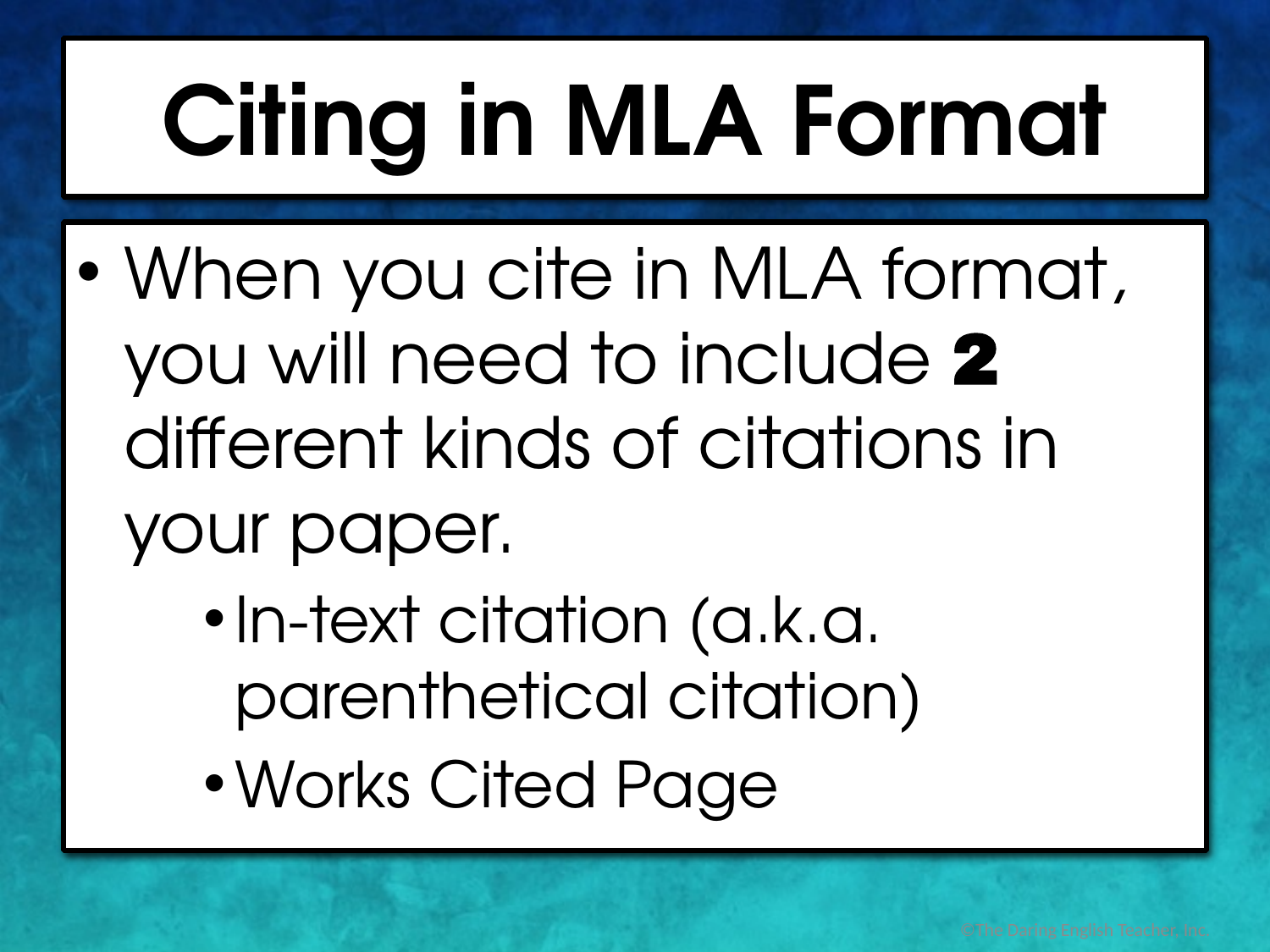

# Citing in MLA Format
When you cite in MLA format, you will need to include 2 different kinds of citations in your paper.
In-text citation (a.k.a. parenthetical citation)
Works Cited Page